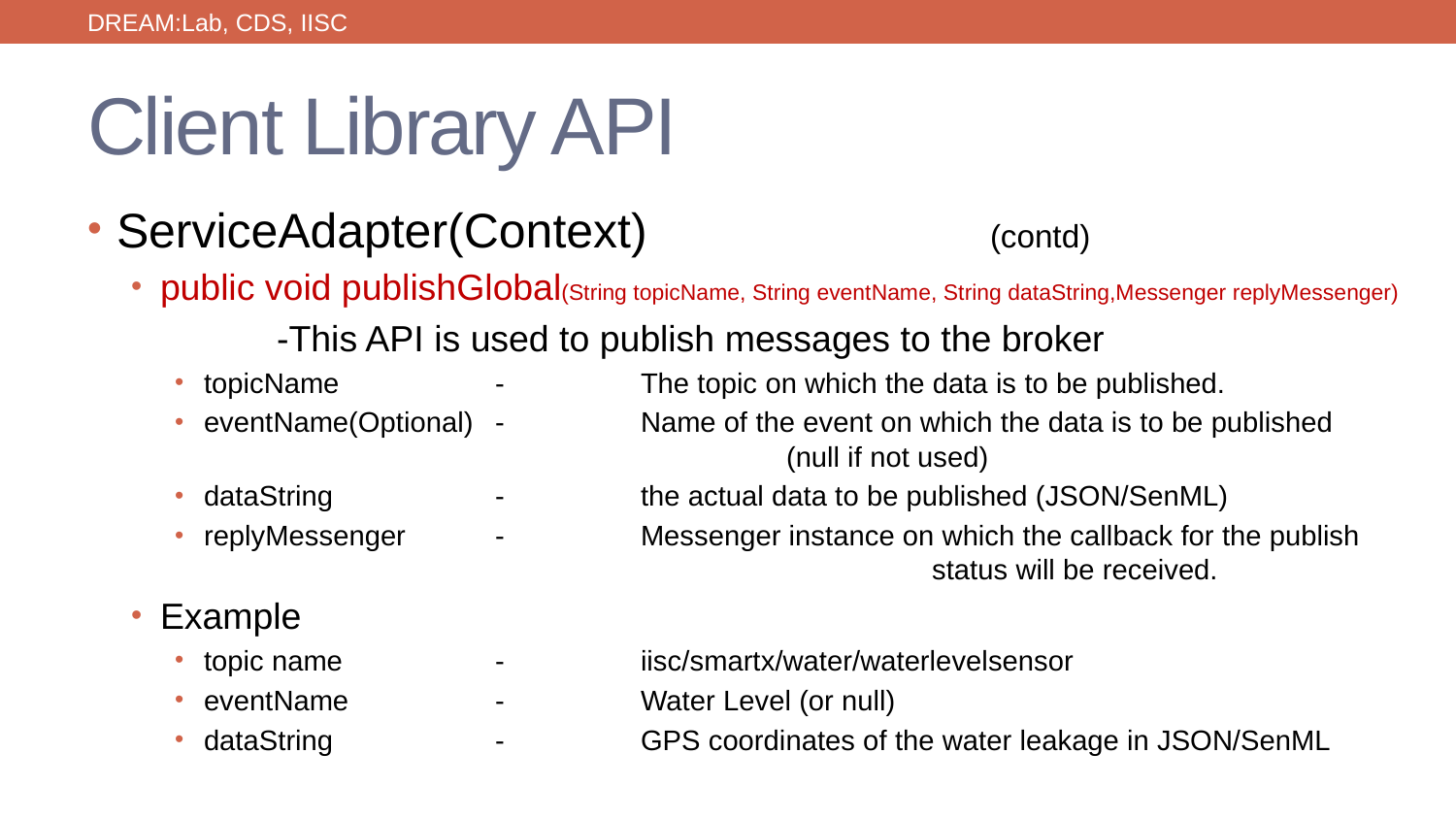

DREAM:Lab, CDS, IISC
# Client Library API
ServiceAdapter(Context)			(contd)
public void publishGlobal(String topicName, String eventName, String dataString,Messenger replyMessenger)
	-This API is used to publish messages to the broker
topicName		- 	The topic on which the data is to be published.
eventName(Optional)	- 	Name of the event on which the data is to be published 					(null if not used)
dataString		- 	the actual data to be published (JSON/SenML)
replyMessenger	- 	Messenger instance on which the callback for the publish 					status will be received.
Example
topic name		- 	iisc/smartx/water/waterlevelsensor
eventName		- 	Water Level (or null)
dataString		- 	GPS coordinates of the water leakage in JSON/SenML